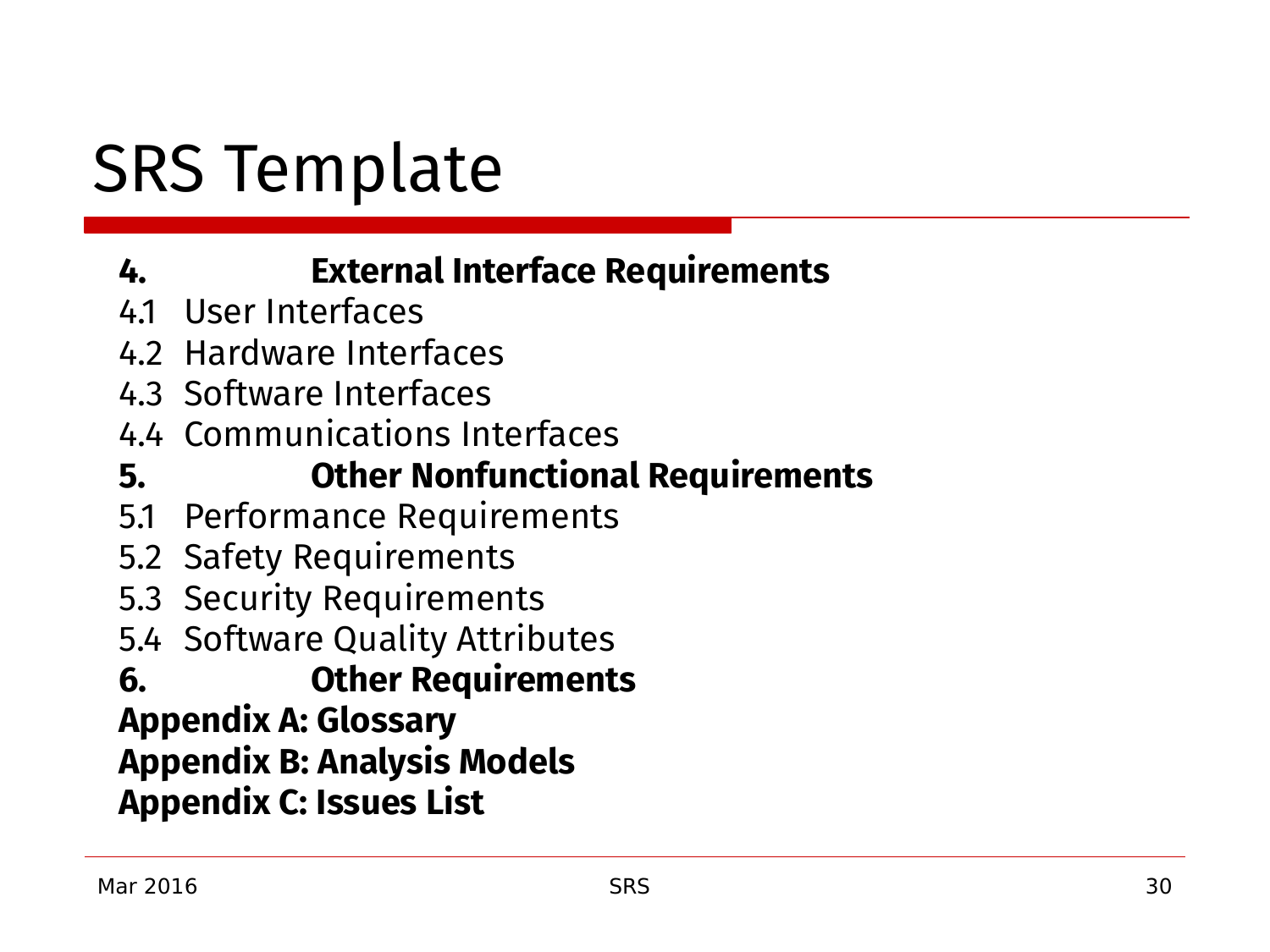

# SRS Template
4.		External Interface Requirements
4.1	User Interfaces
4.2	Hardware Interfaces
4.3	Software Interfaces
4.4	Communications Interfaces
5.		Other Nonfunctional Requirements
5.1	Performance Requirements
5.2	Safety Requirements
5.3	Security Requirements
5.4	Software Quality Attributes
6.		Other Requirements
Appendix A: Glossary
Appendix B: Analysis Models
Appendix C: Issues List

Mar 2016
SRS
30